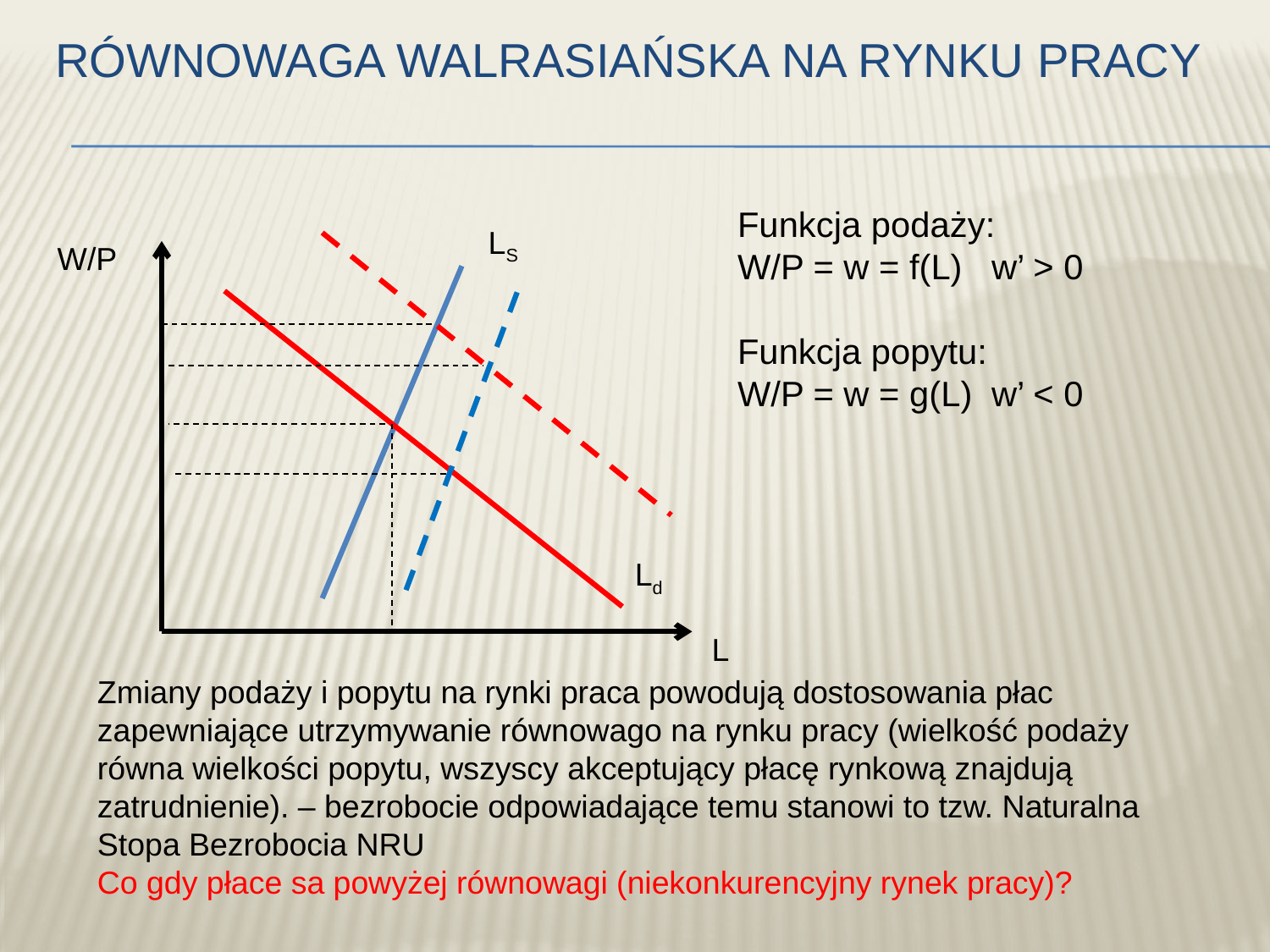

# Równowaga walrasiańska na rynku pracy
Funkcja podaży:
W/P = w = f(L) 	w’ > 0

Funkcja popytu:
W/P = w = g(L) 	w’ < 0

LS
W/P
Ld
L
Zmiany podaży i popytu na rynki praca powodują dostosowania płac zapewniające utrzymywanie równowago na rynku pracy (wielkość podaży równa wielkości popytu, wszyscy akceptujący płacę rynkową znajdują zatrudnienie). – bezrobocie odpowiadające temu stanowi to tzw. Naturalna Stopa Bezrobocia NRU
Co gdy płace sa powyżej równowagi (niekonkurencyjny rynek pracy)?